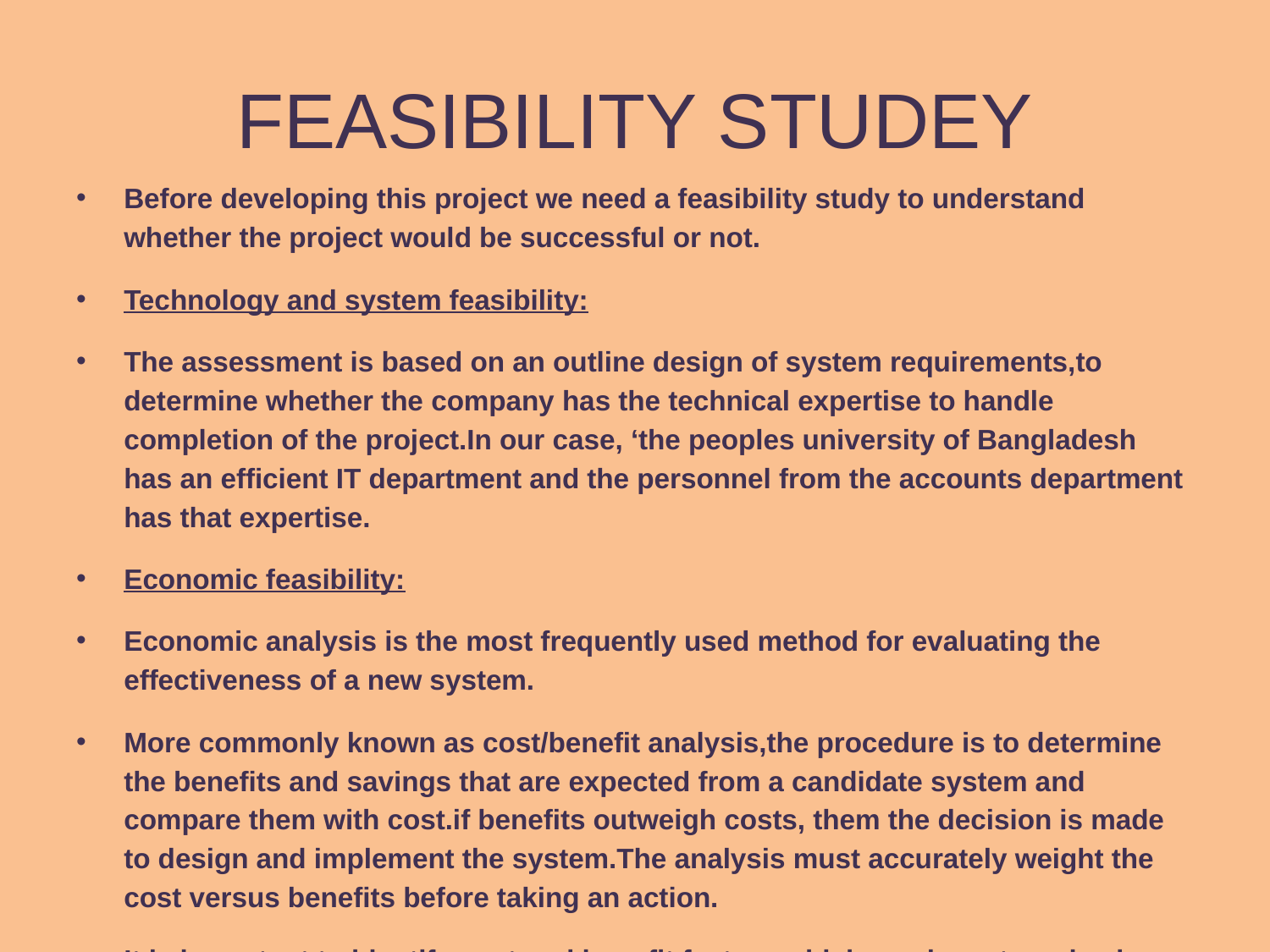

# FEASIBILITY STUDEY
Before developing this project we need a feasibility study to understand whether the project would be successful or not.
Technology and system feasibility:
The assessment is based on an outline design of system requirements,to determine whether the company has the technical expertise to handle completion of the project.In our case, ‘the peoples university of Bangladesh has an efficient IT department and the personnel from the accounts department has that expertise.
Economic feasibility:
Economic analysis is the most frequently used method for evaluating the effectiveness of a new system.
More commonly known as cost/benefit analysis,the procedure is to determine the benefits and savings that are expected from a candidate system and compare them with cost.if benefits outweigh costs, them the decision is made to design and implement the system.The analysis must accurately weight the cost versus benefits before taking an action.
It is important to identify cost and benefit factors,which can be categorized as follows: 1. Development cost and 2. Operating costs.This is an analysis of the costs to be incurred in the system and the benefits derivable out of the system.